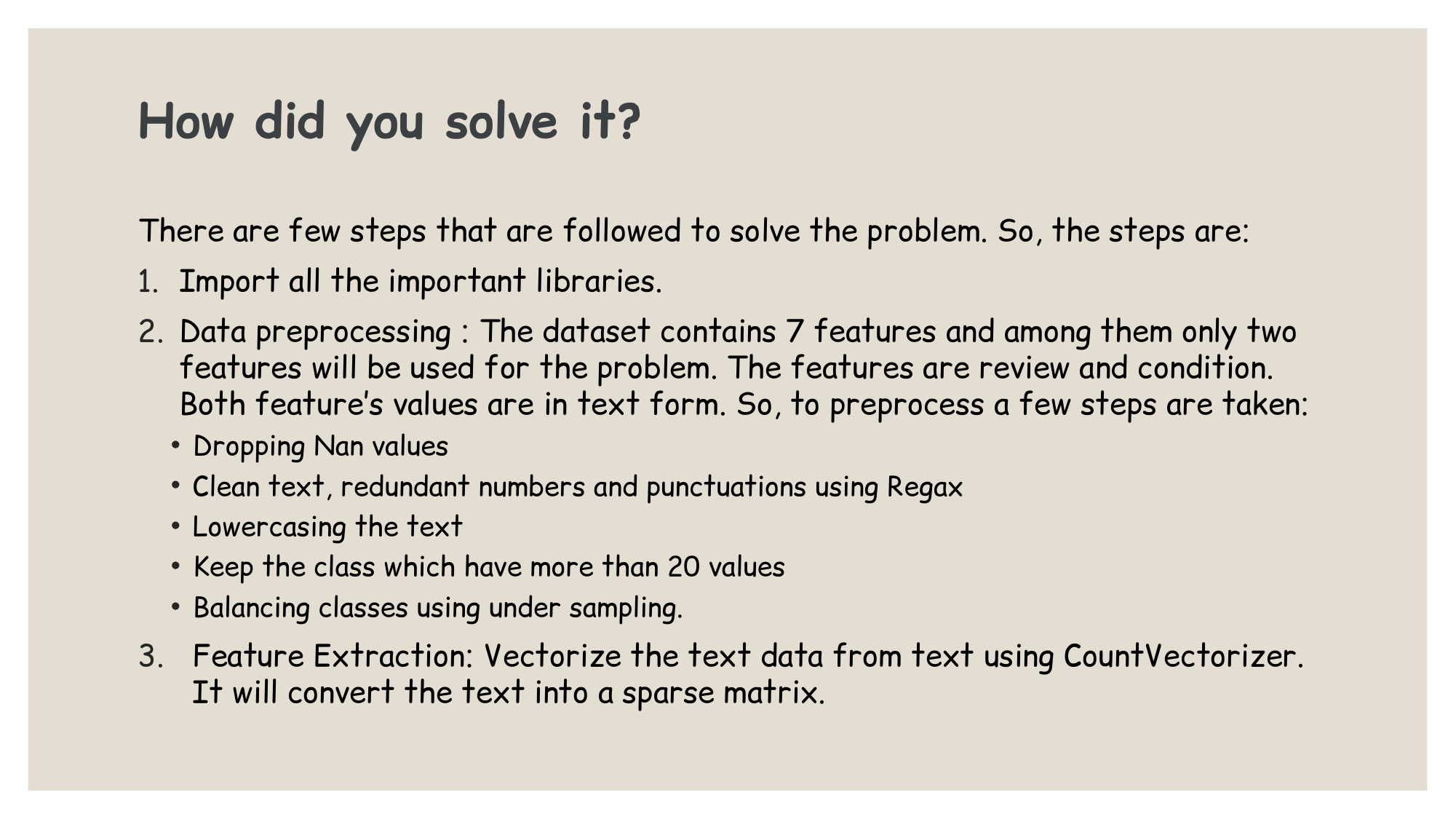

# How did you solve it?
There are few steps that are followed to solve the problem. So, the steps are:
Import all the important libraries.
Data preprocessing : The dataset contains 7 features and among them only two features will be used for the problem. The features are review and condition. Both feature’s values are in text form. So, to preprocess a few steps are taken:
Dropping Nan values
Clean text, redundant numbers and punctuations using Regax
Lowercasing the text
Keep the class which have more than 20 values
Balancing classes using under sampling.
Feature Extraction: Vectorize the text data from text using CountVectorizer. It will convert the text into a sparse matrix.